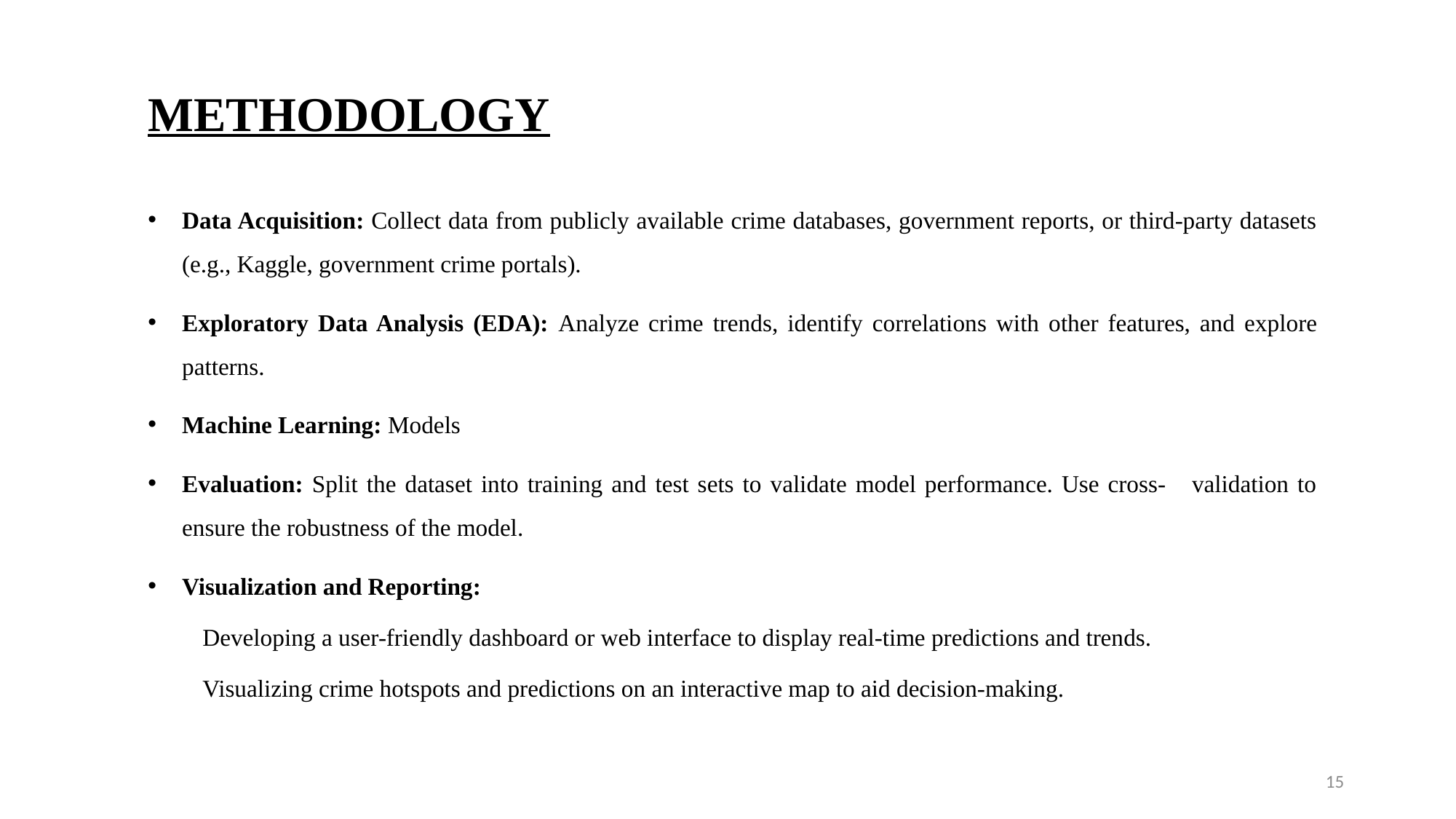

# METHODOLOGY
Data Acquisition: Collect data from publicly available crime databases, government reports, or third-party datasets (e.g., Kaggle, government crime portals).
Exploratory Data Analysis (EDA): Analyze crime trends, identify correlations with other features, and explore patterns.
Machine Learning: Models
Evaluation: Split the dataset into training and test sets to validate model performance. Use cross-   validation to ensure the robustness of the model.
Visualization and Reporting:
Developing a user-friendly dashboard or web interface to display real-time predictions and trends.
Visualizing crime hotspots and predictions on an interactive map to aid decision-making.

15